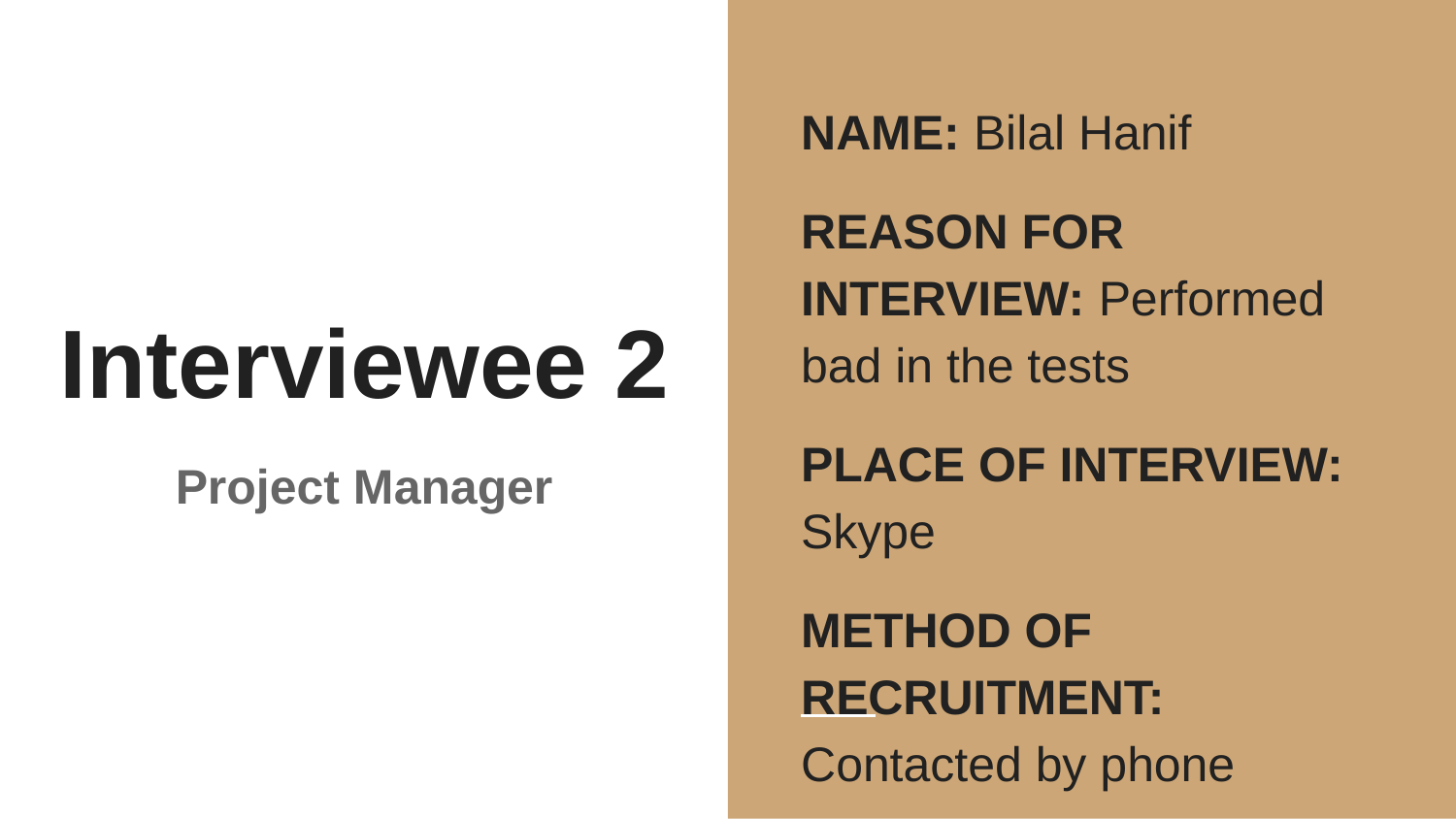

# Interviewee 2
NAME: Bilal Hanif
REASON FOR INTERVIEW: Performed bad in the tests
PLACE OF INTERVIEW: Skype
METHOD OF RECRUITMENT: Contacted by phone
Project Manager